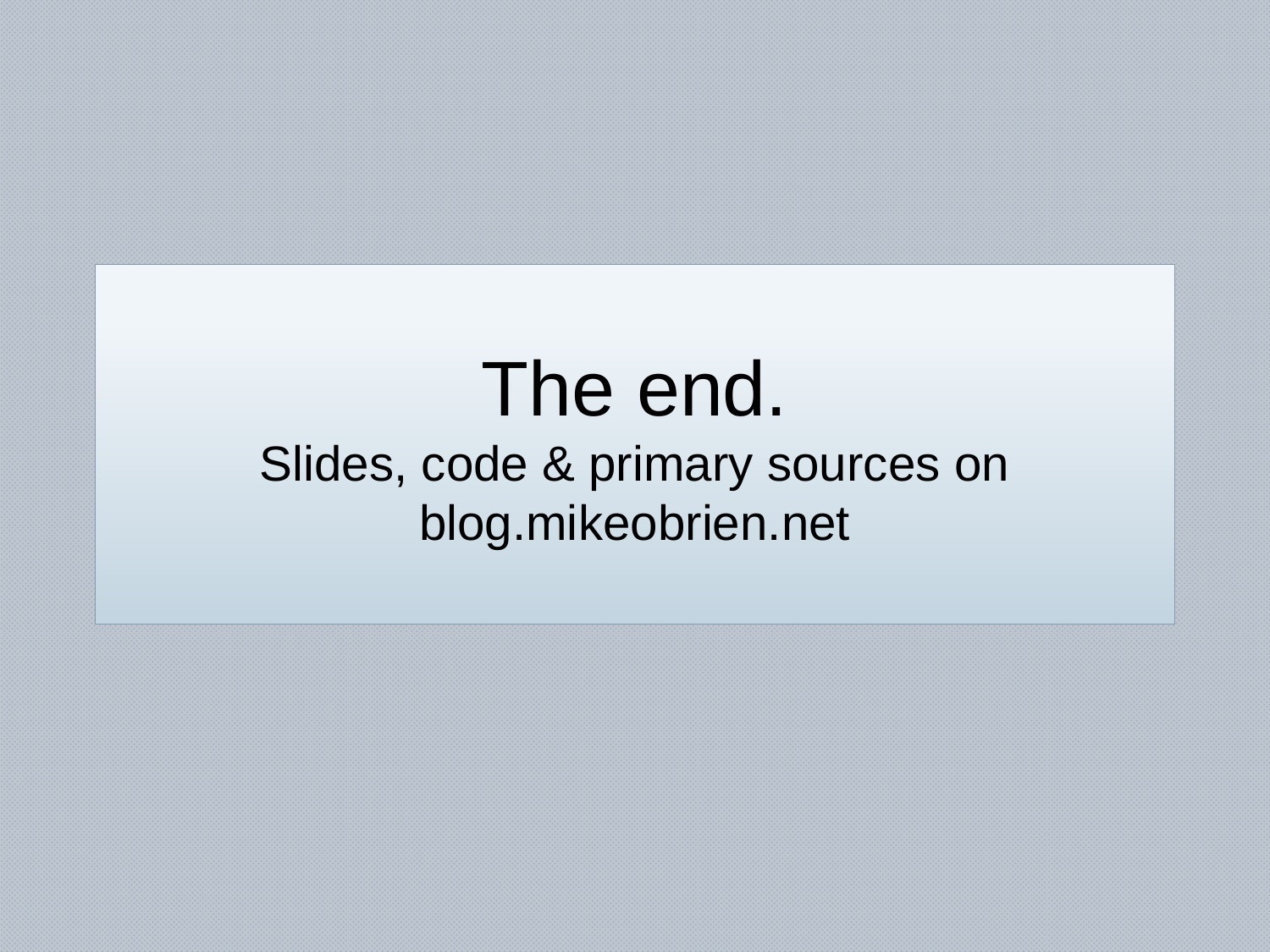

The end.
Slides, code & primary sources on blog.mikeobrien.net